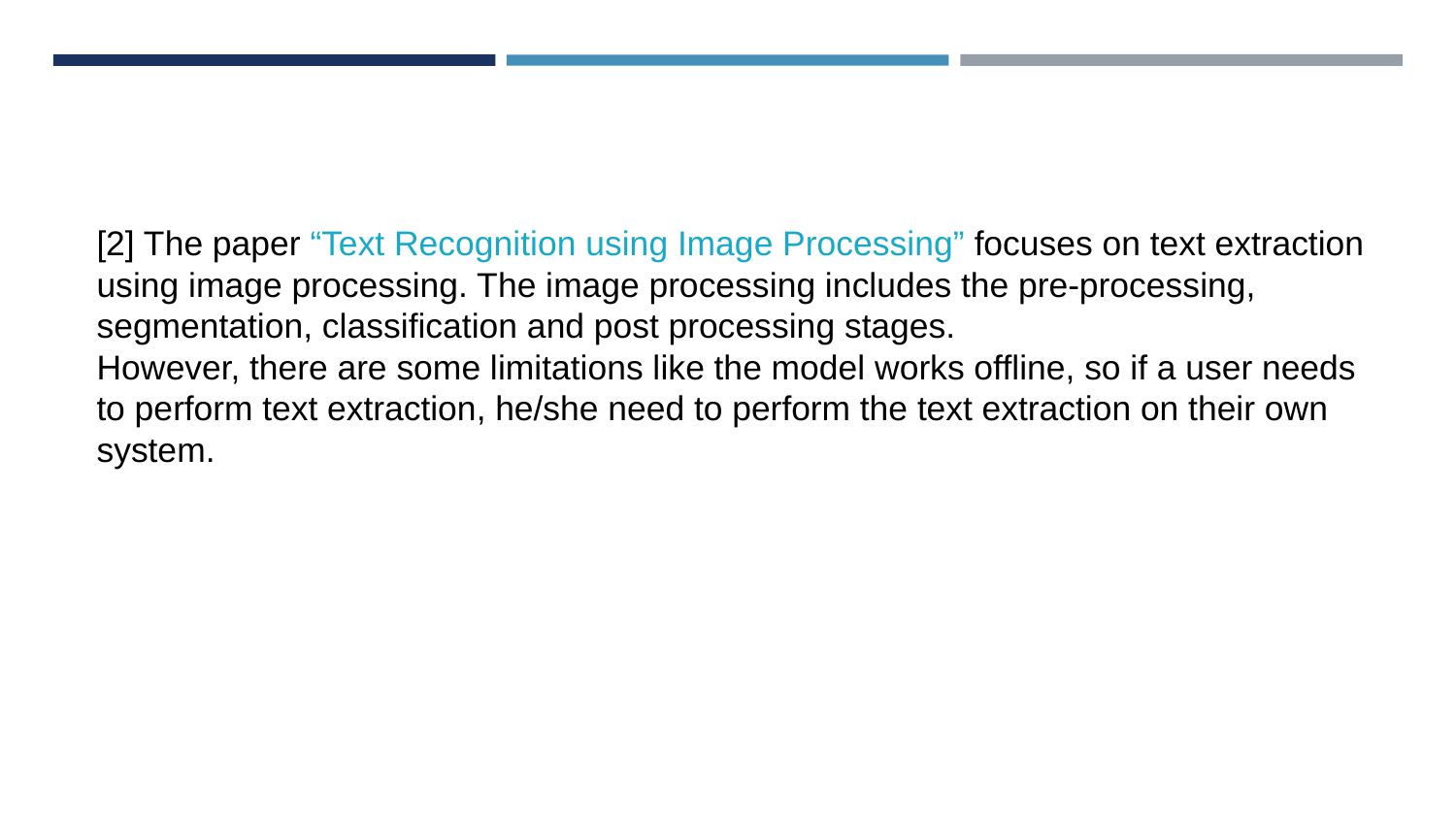

[2] The paper “Text Recognition using Image Processing” focuses on text extraction using image processing. The image processing includes the pre-processing, segmentation, classification and post processing stages. 
However, there are some limitations like the model works offline, so if a user needs to perform text extraction, he/she need to perform the text extraction on their own system.